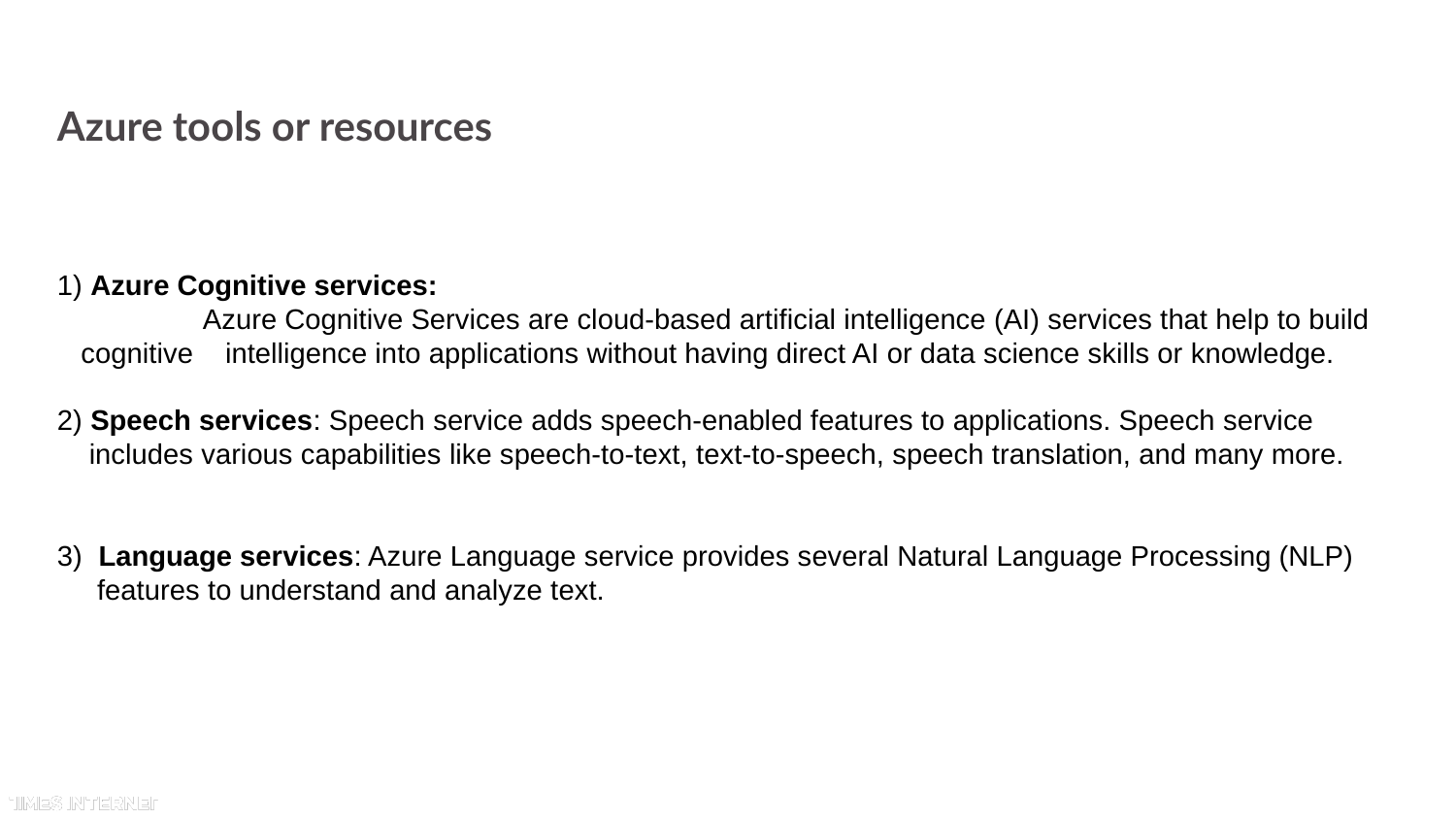

# Azure tools or resources
1) Azure Cognitive services:
 	Azure Cognitive Services are cloud-based artificial intelligence (AI) services that help to build    cognitive    intelligence into applications without having direct AI or data science skills or knowledge.
2) Speech services: Speech service adds speech-enabled features to applications. Speech service            includes various capabilities like speech-to-text, text-to-speech, speech translation, and many more.
3)  Language services: Azure Language service provides several Natural Language Processing (NLP)        features to understand and analyze text.